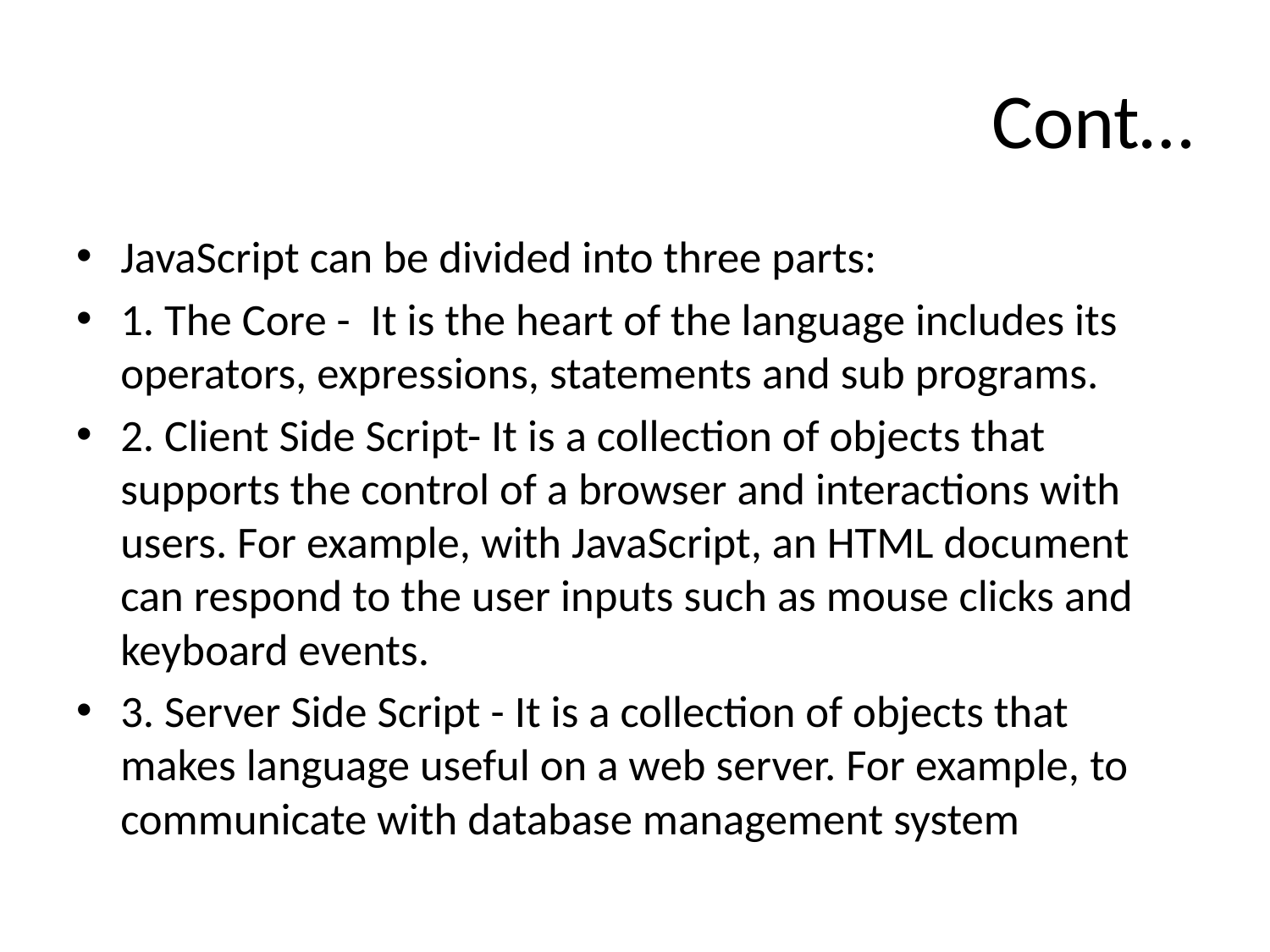

# Cont…
JavaScript can be divided into three parts:
1. The Core -  It is the heart of the language includes its operators, expressions, statements and sub programs.
2. Client Side Script- It is a collection of objects that supports the control of a browser and interactions with users. For example, with JavaScript, an HTML document can respond to the user inputs such as mouse clicks and keyboard events.
3. Server Side Script - It is a collection of objects that makes language useful on a web server. For example, to communicate with database management system